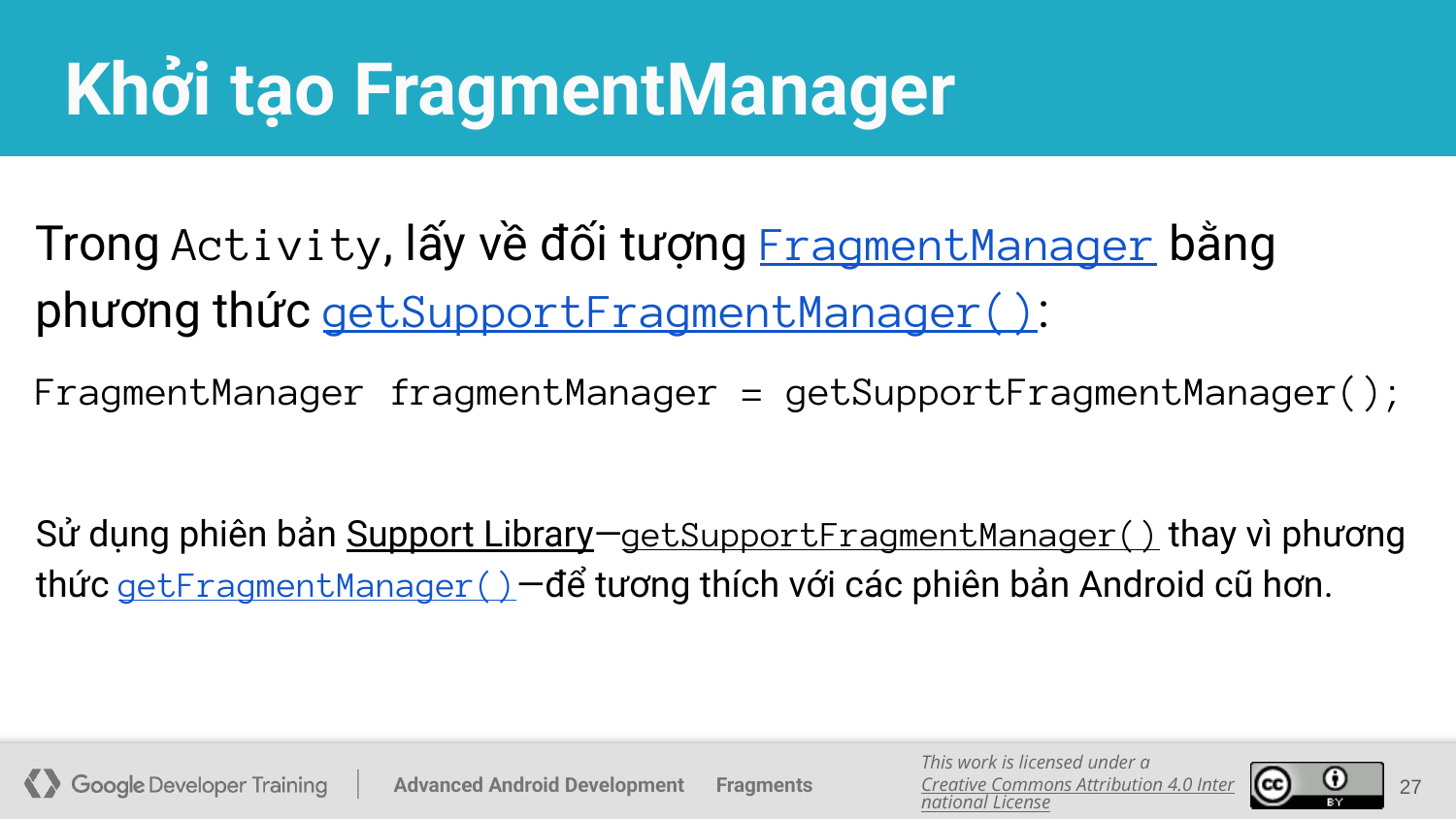

# Khởi tạo FragmentManager
Trong Activity, lấy về đối tượng FragmentManager bằng phương thức getSupportFragmentManager():
FragmentManager fragmentManager = getSupportFragmentManager();

Sử dụng phiên bản Support Library—getSupportFragmentManager() thay vì phương thức getFragmentManager()—để tương thích với các phiên bản Android cũ hơn.

27